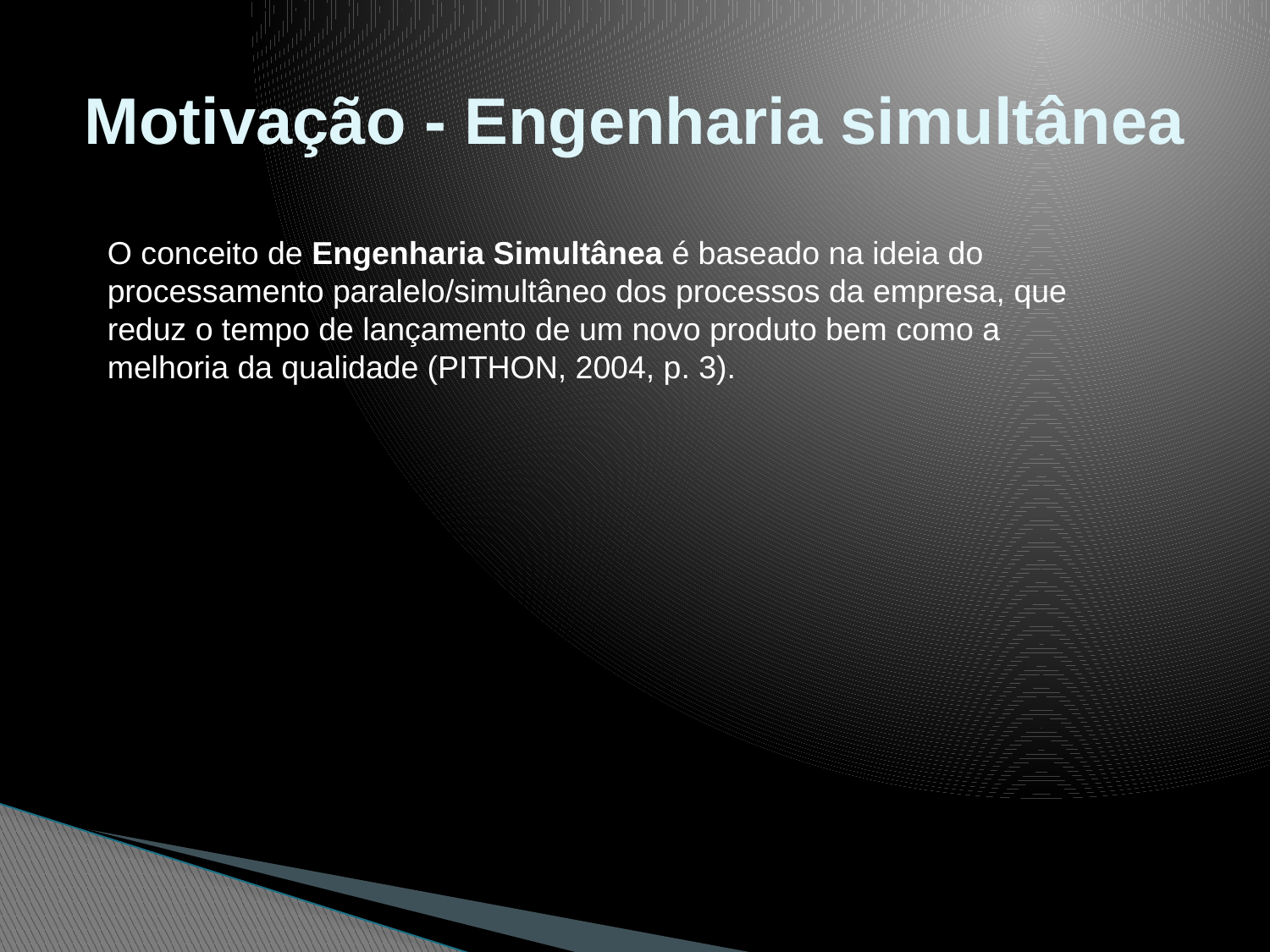

# Motivação - Engenharia simultânea
O conceito de Engenharia Simultânea é baseado na ideia do processamento paralelo/simultâneo dos processos da empresa, que reduz o tempo de lançamento de um novo produto bem como a melhoria da qualidade (PITHON, 2004, p. 3).